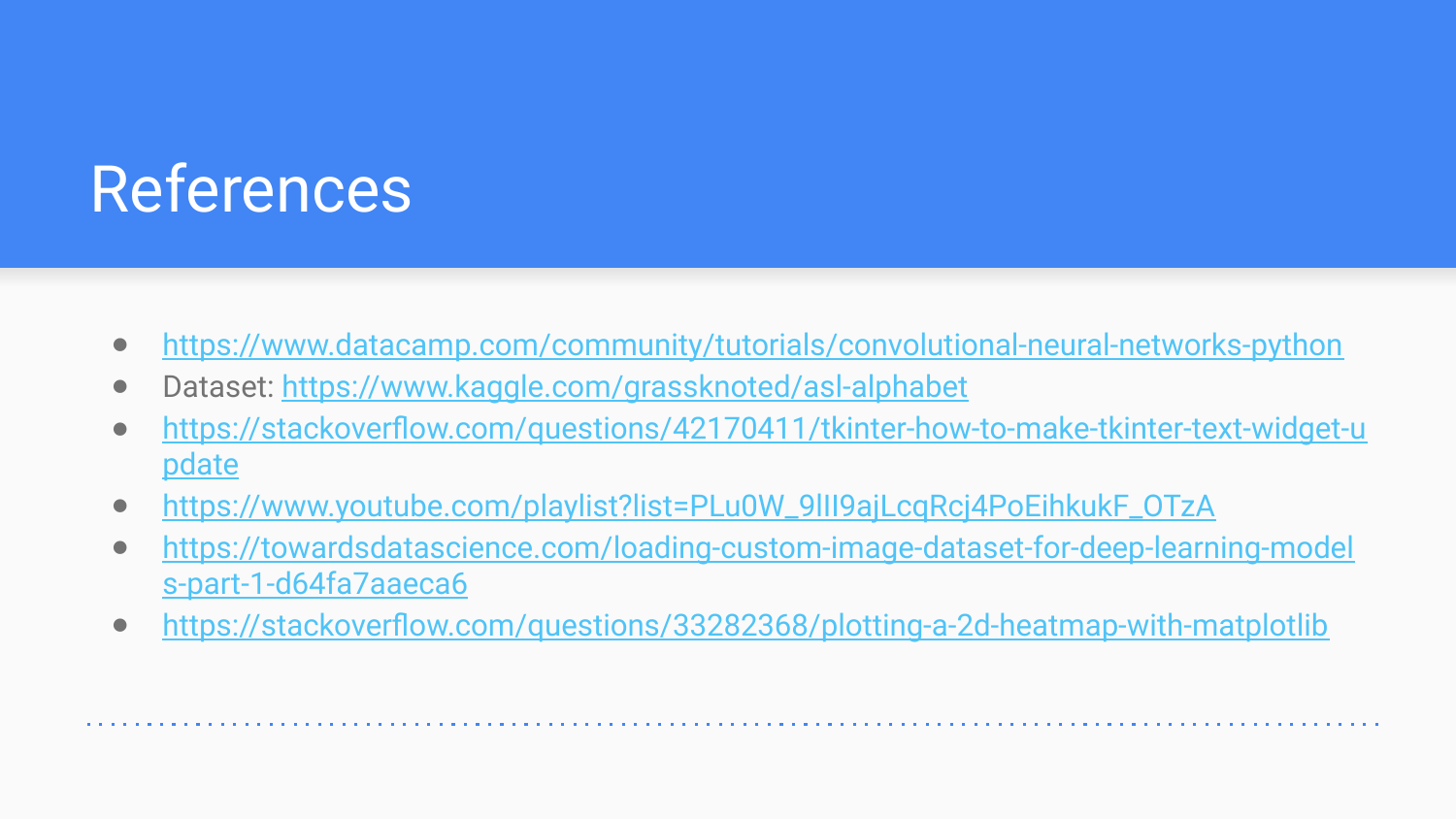

# References
https://www.datacamp.com/community/tutorials/convolutional-neural-networks-python
Dataset: https://www.kaggle.com/grassknoted/asl-alphabet
https://stackoverflow.com/questions/42170411/tkinter-how-to-make-tkinter-text-widget-update
https://www.youtube.com/playlist?list=PLu0W_9lII9ajLcqRcj4PoEihkukF_OTzA
https://towardsdatascience.com/loading-custom-image-dataset-for-deep-learning-models-part-1-d64fa7aaeca6
https://stackoverflow.com/questions/33282368/plotting-a-2d-heatmap-with-matplotlib